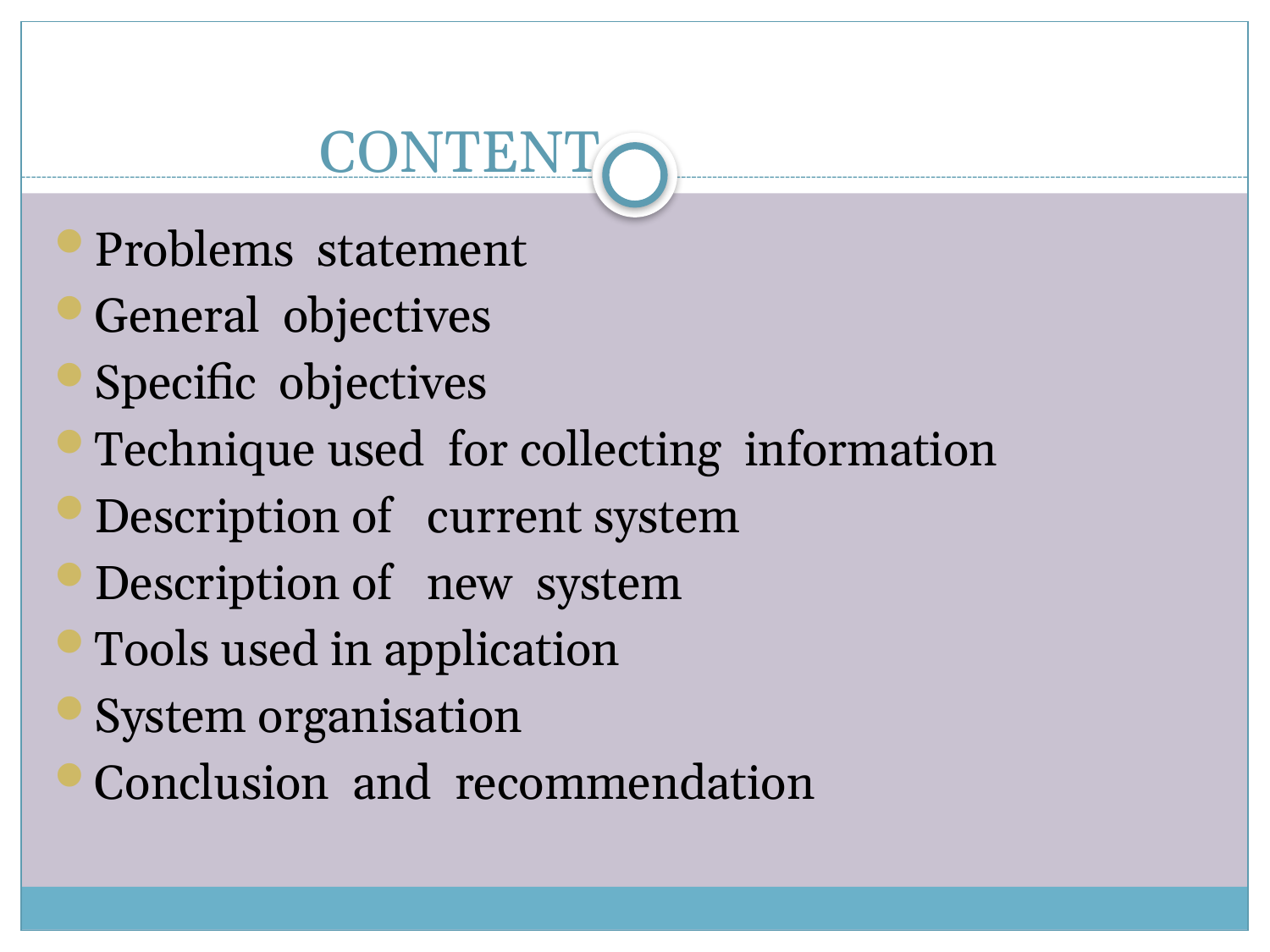

# CONTENT
Problems  statement
General  objectives
Specific  objectives
Technique used  for collecting  information
Description of   current system
Description of   new  system
Tools used in application
System organisation
Conclusion  and  recommendation